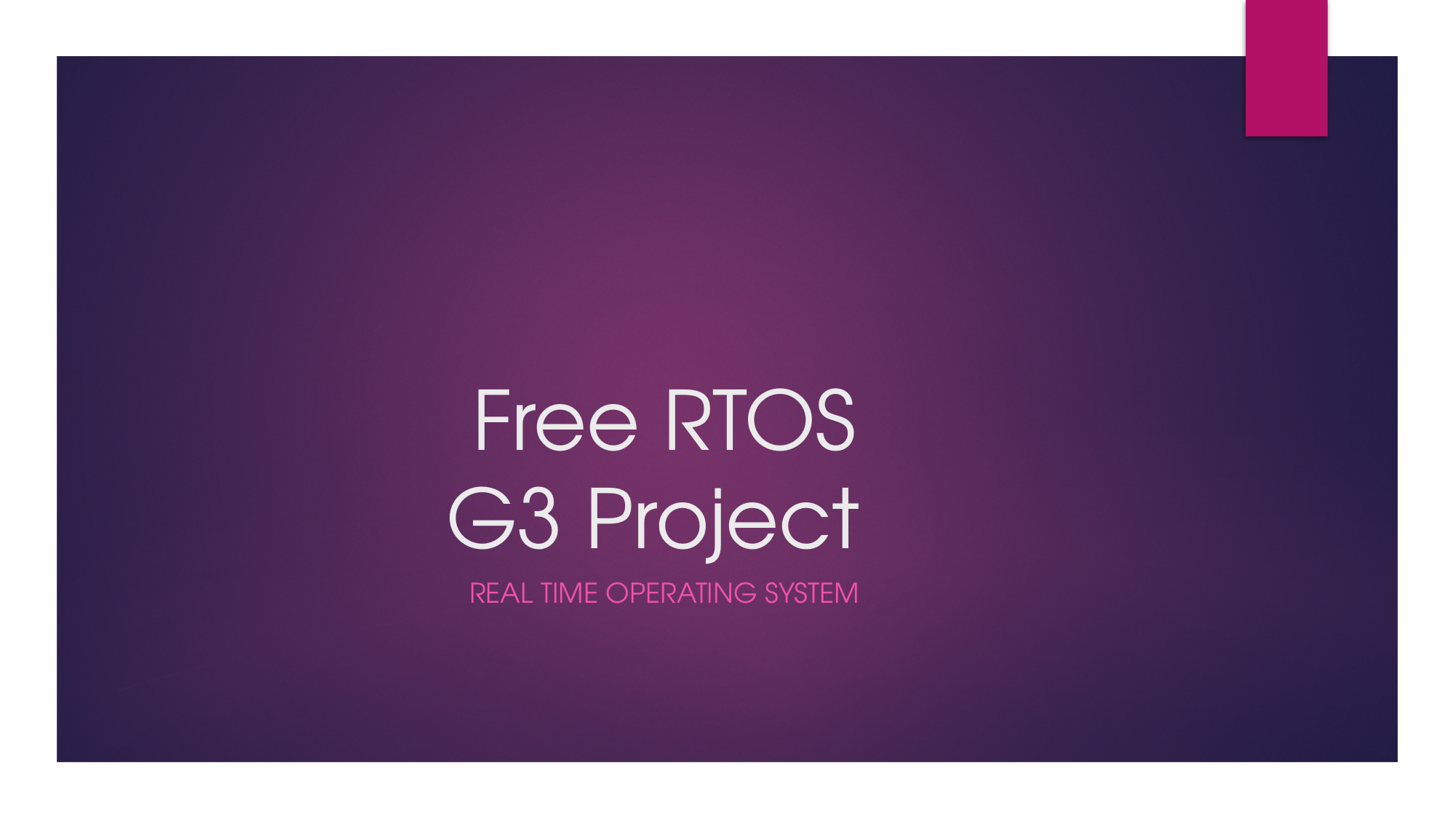

# Free RTOS G3 Project
Real Time operating system